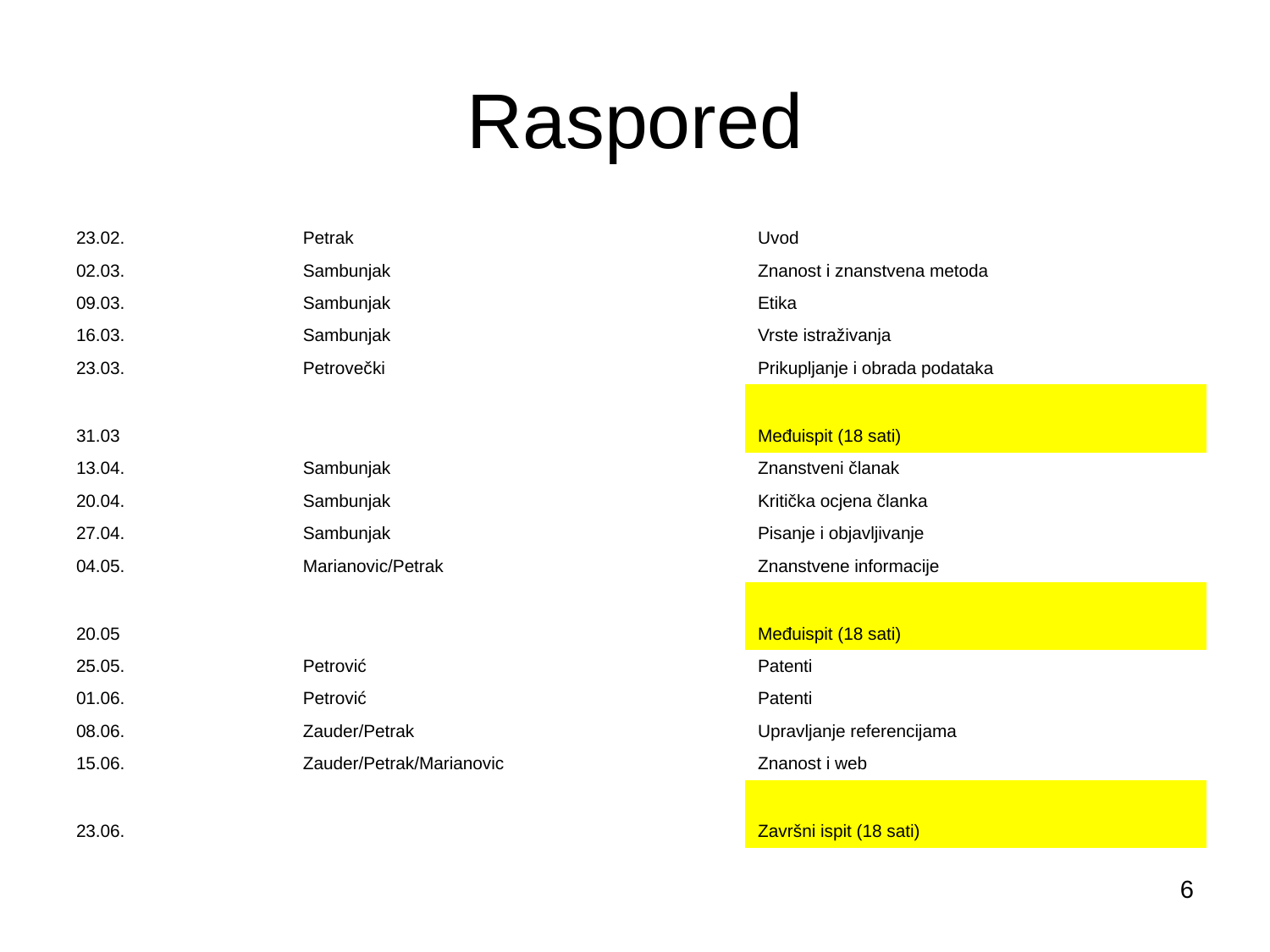

# Raspored
| 23.02. | Petrak | Uvod |
| --- | --- | --- |
| 02.03. | Sambunjak | Znanost i znanstvena metoda |
| 09.03. | Sambunjak | Etika |
| 16.03. | Sambunjak | Vrste istraživanja |
| 23.03. | Petrovečki | Prikupljanje i obrada podataka |
| 31.03 |  | Međuispit (18 sati) |
| 13.04. | Sambunjak | Znanstveni članak |
| 20.04. | Sambunjak | Kritička ocjena članka |
| 27.04. | Sambunjak | Pisanje i objavljivanje |
| 04.05. | Marianovic/Petrak | Znanstvene informacije |
| 20.05 |  | Međuispit (18 sati) |
| 25.05. | Petrović | Patenti |
| 01.06. | Petrović | Patenti |
| 08.06. | Zauder/Petrak | Upravljanje referencijama |
| 15.06. | Zauder/Petrak/Marianovic | Znanost i web |
| 23.06. |  | Završni ispit (18 sati) |
6